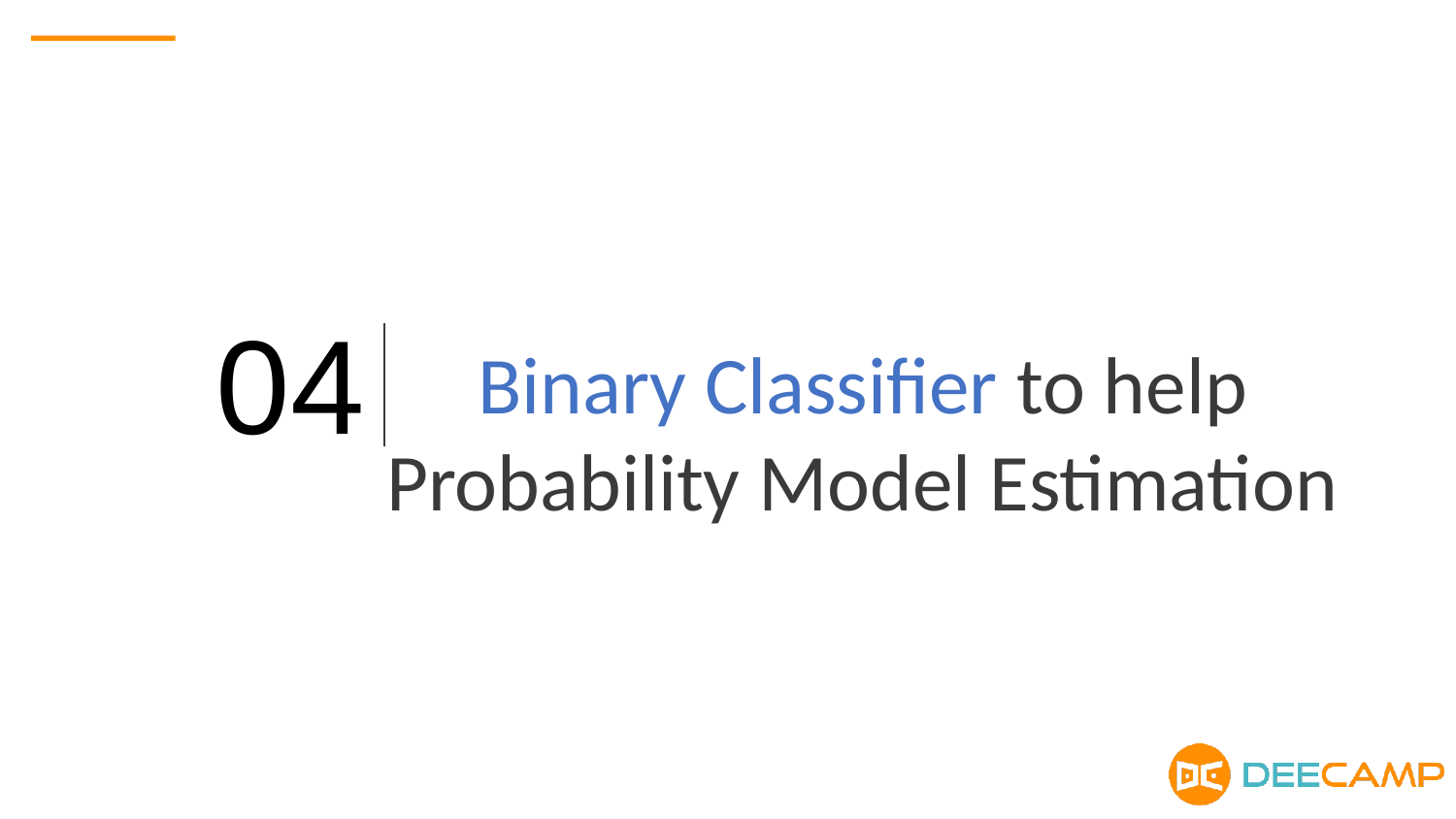

04
Binary Classifier to help Probability Model Estimation